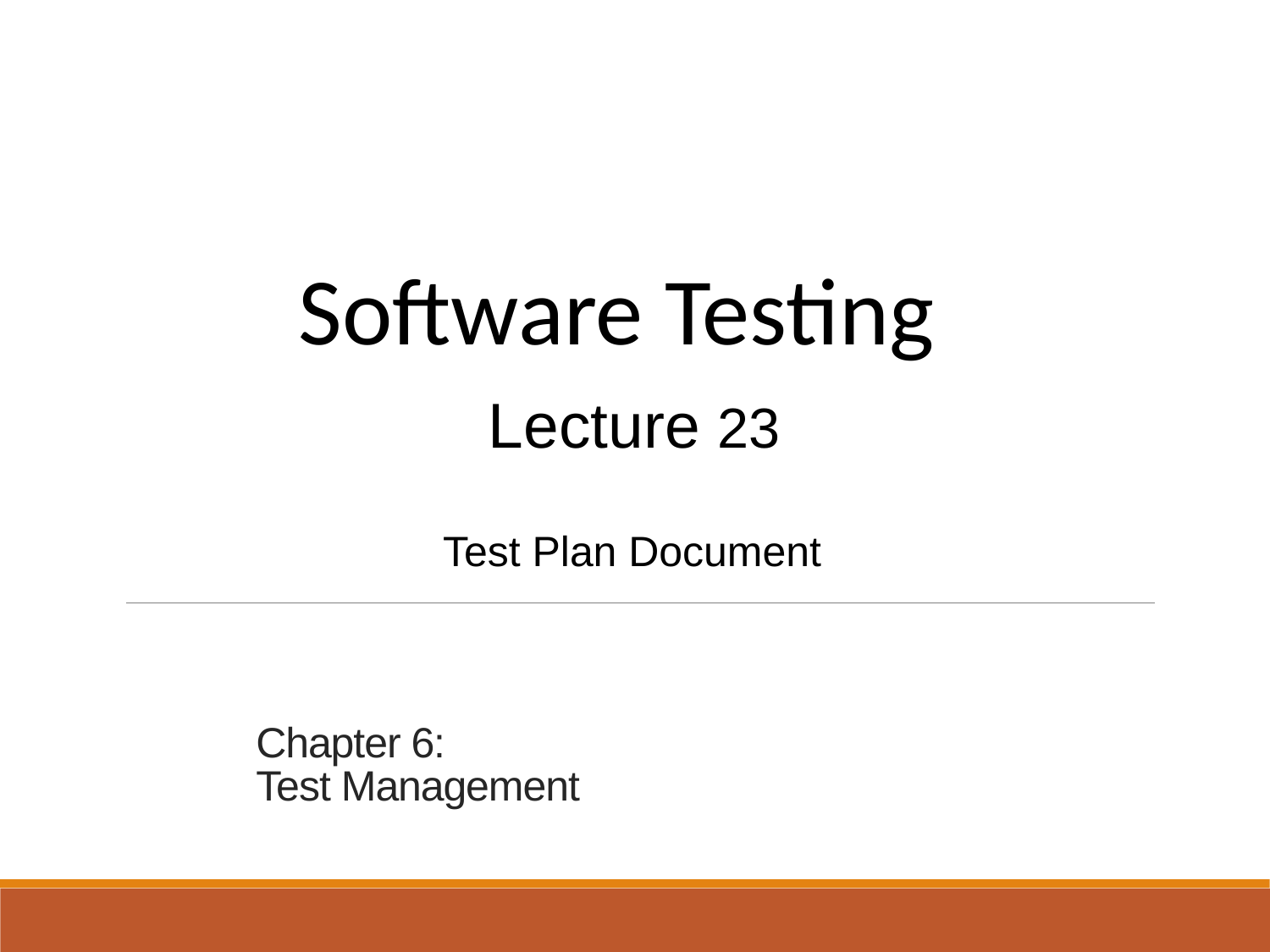

Software Testing
         Lecture 23

              Test Plan Document
# Chapter 6: Test Management